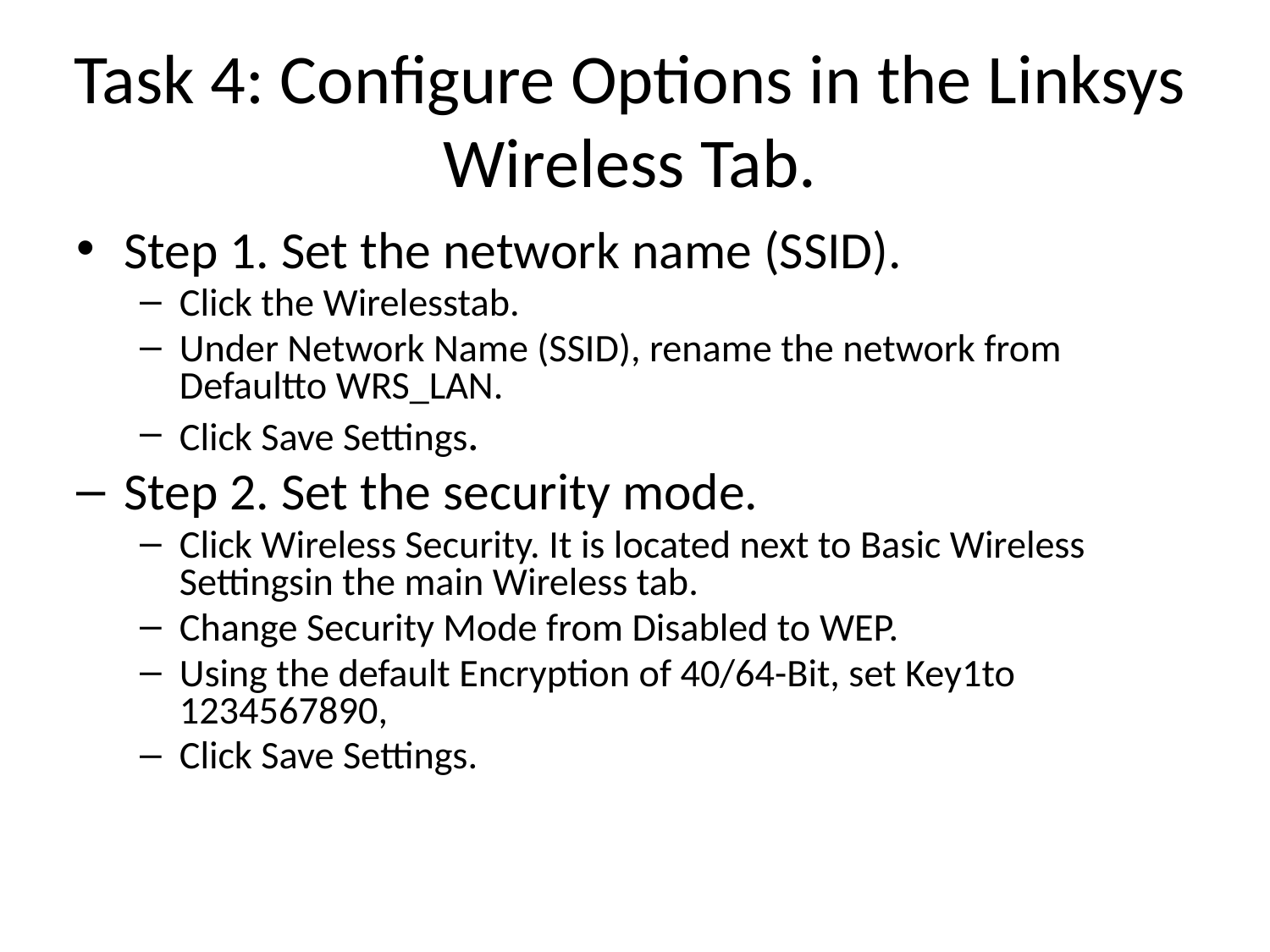

# Task 4: Configure Options in the Linksys Wireless Tab.
Step 1. Set the network name (SSID).
Click the Wirelesstab.
Under Network Name (SSID), rename the network from Defaultto WRS_LAN.
Click Save Settings.
Step 2. Set the security mode.
Click Wireless Security. It is located next to Basic Wireless Settingsin the main Wireless tab.
Change Security Mode from Disabled to WEP.
Using the default Encryption of 40/64-Bit, set Key1to 1234567890,
Click Save Settings.